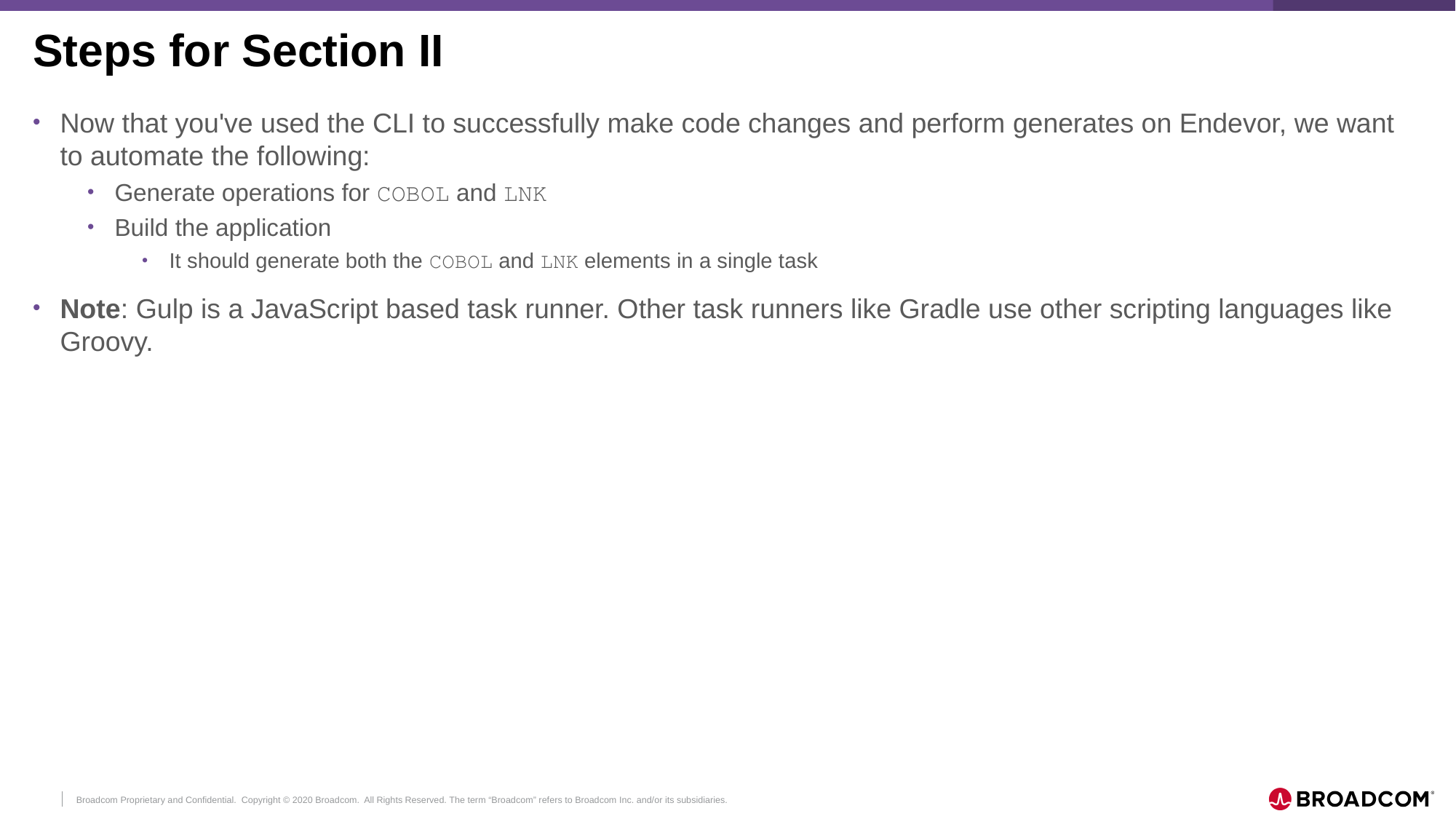

# Steps for Section II
Now that you've used the CLI to successfully make code changes and perform generates on Endevor, we want to automate the following:
Generate operations for COBOL and LNK
Build the application
It should generate both the COBOL and LNK elements in a single task
Note: Gulp is a JavaScript based task runner. Other task runners like Gradle use other scripting languages like Groovy.